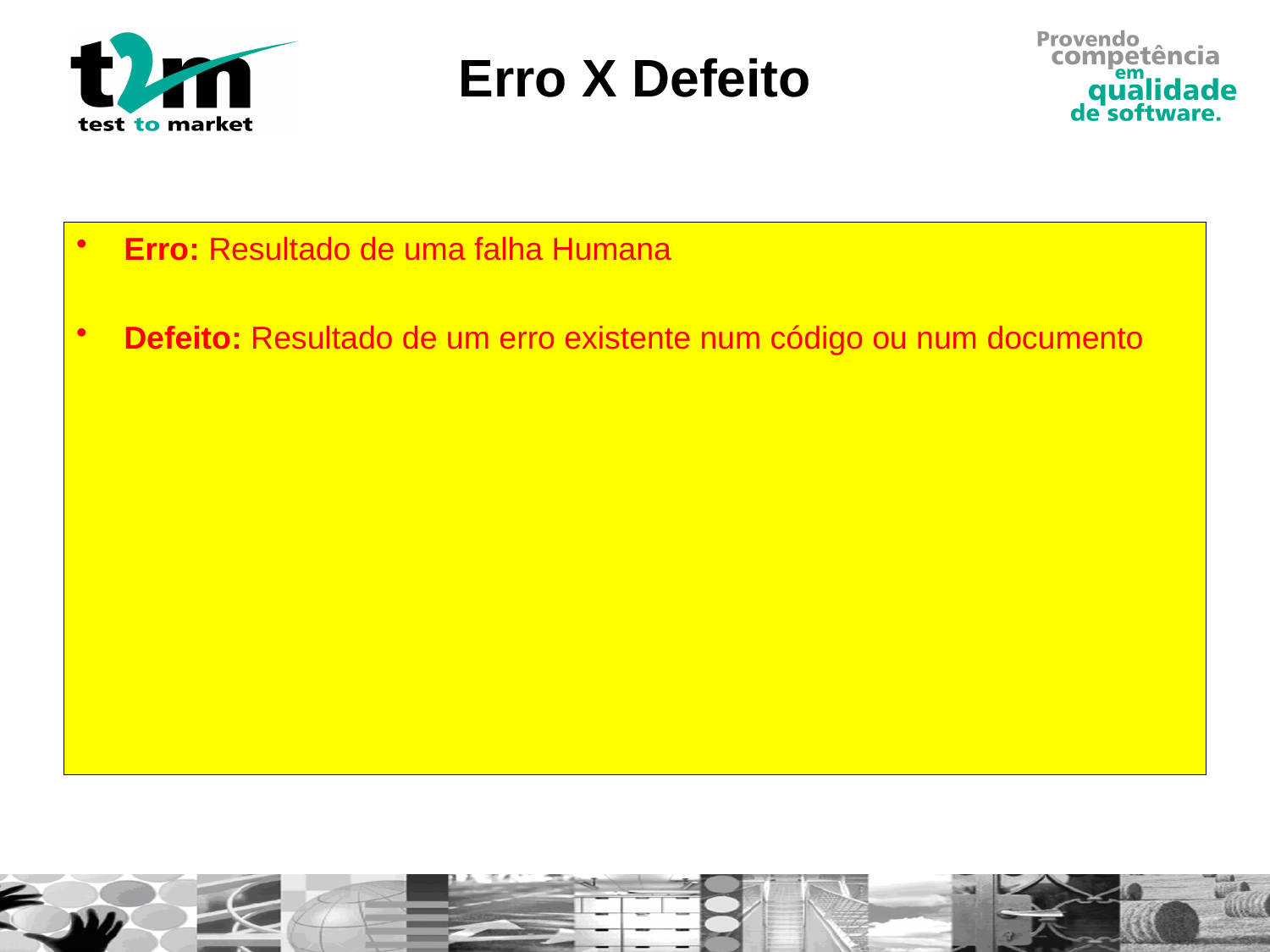

# Erro X Defeito
Erro: Resultado de uma falha Humana

Defeito: Resultado de um erro existente num código ou num documento